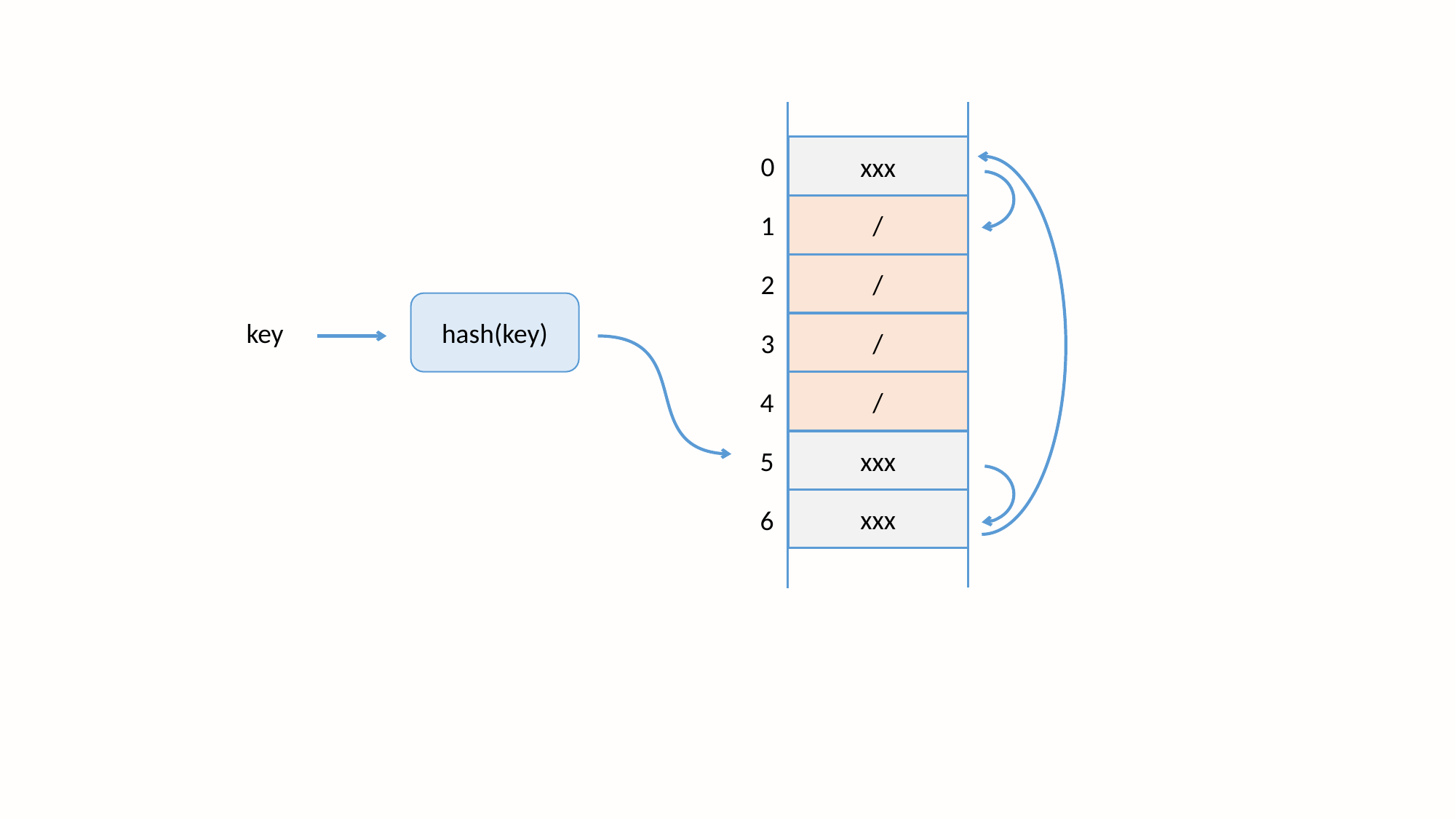

xxx
0
/
1
/
2
/
3
/
4
xxx
5
xxx
6

hash(key)
key